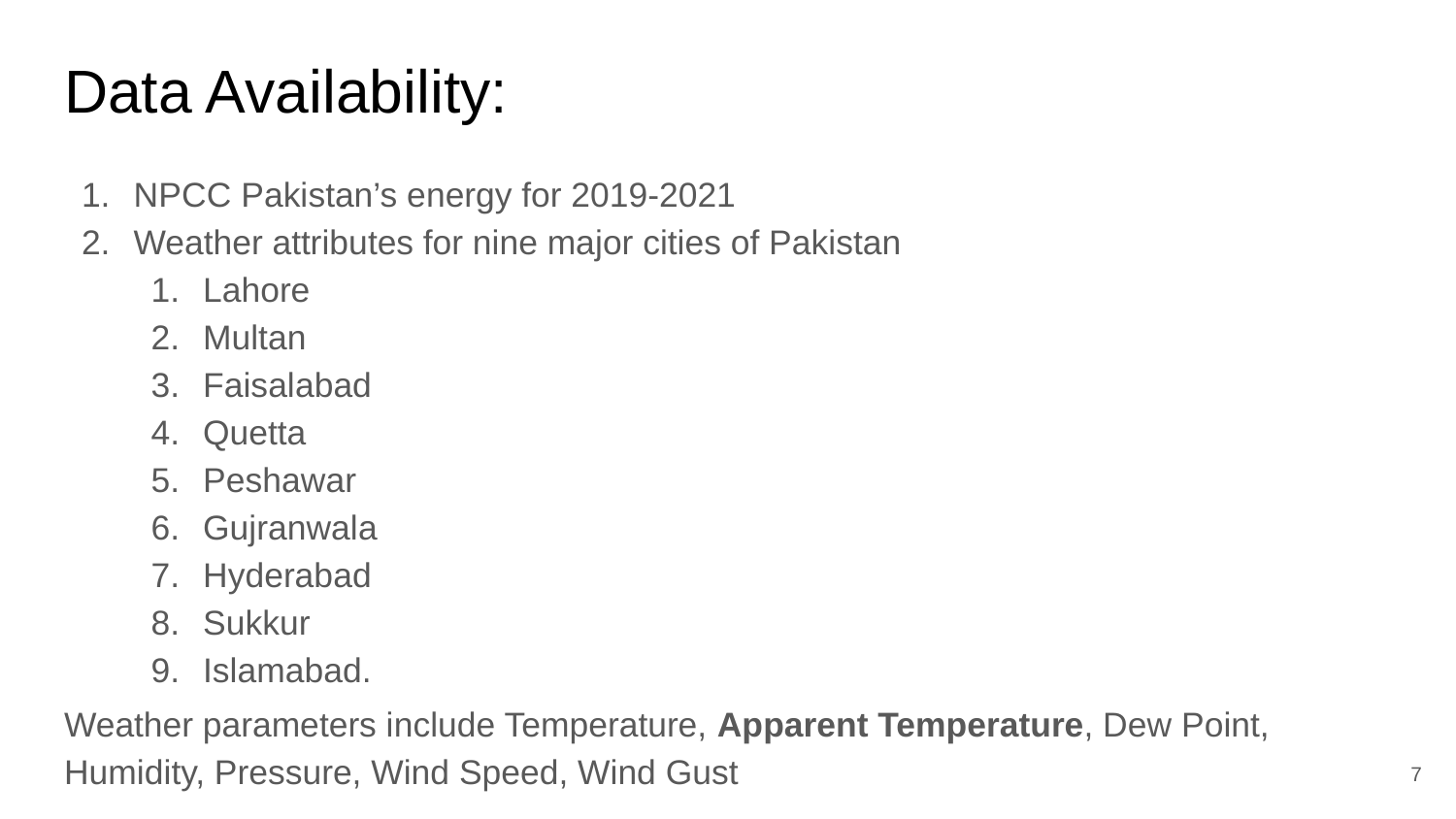

# Data Availability:

NPCC Pakistan’s energy for 2019-2021
Weather attributes for nine major cities of Pakistan
Lahore
Multan
Faisalabad
Quetta
Peshawar
Gujranwala
Hyderabad
Sukkur
Islamabad.
Weather parameters include Temperature, Apparent Temperature, Dew Point, Humidity, Pressure, Wind Speed, Wind Gust

7